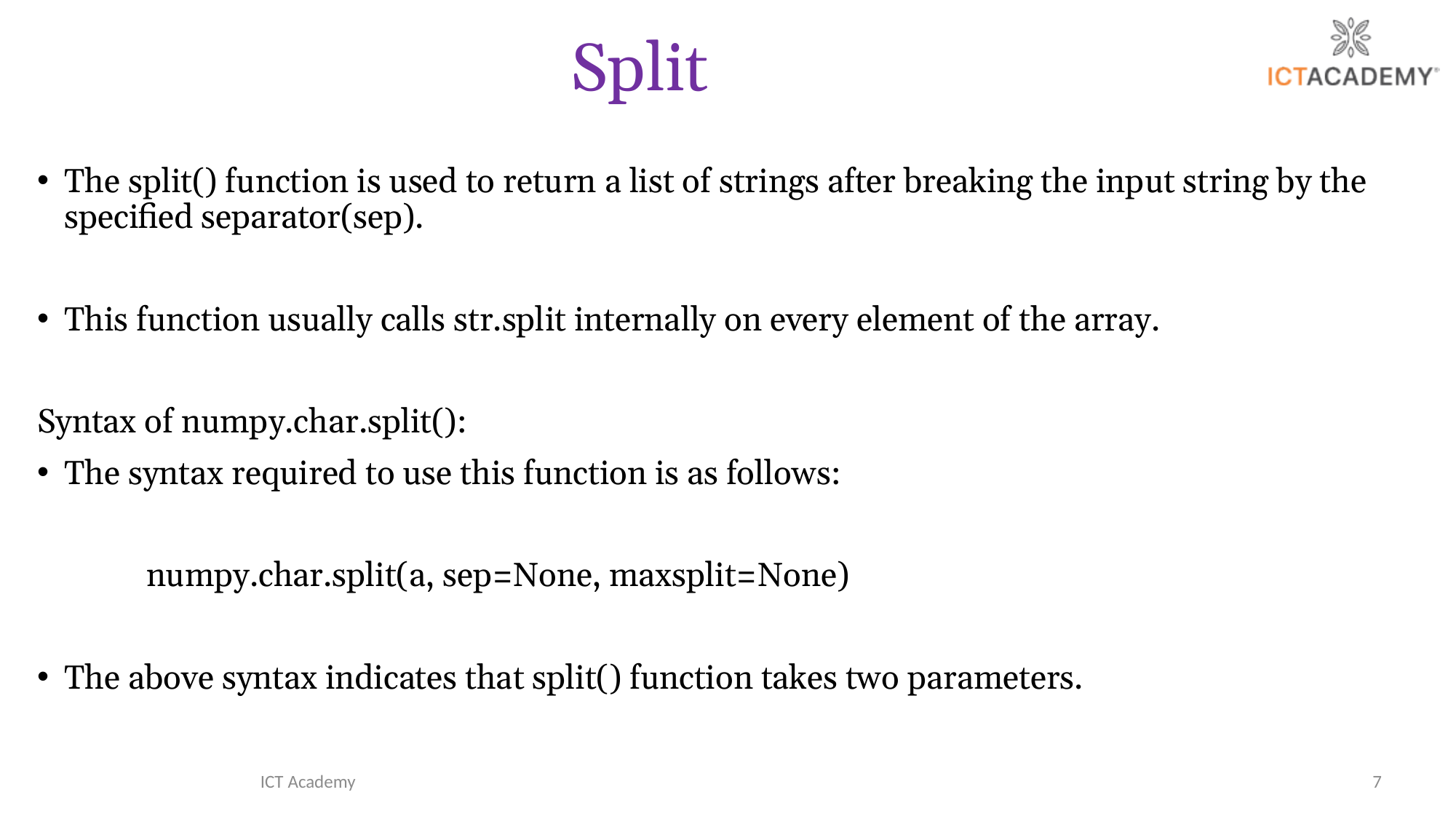

# Split
The split() function is used to return a list of strings after breaking the input string by the specified separator(sep).

This function usually calls str.split internally on every element of the array.

Syntax of numpy.char.split():
The syntax required to use this function is as follows:

	numpy.char.split(a, sep=None, maxsplit=None)

The above syntax indicates that split() function takes two parameters.
ICT Academy
7